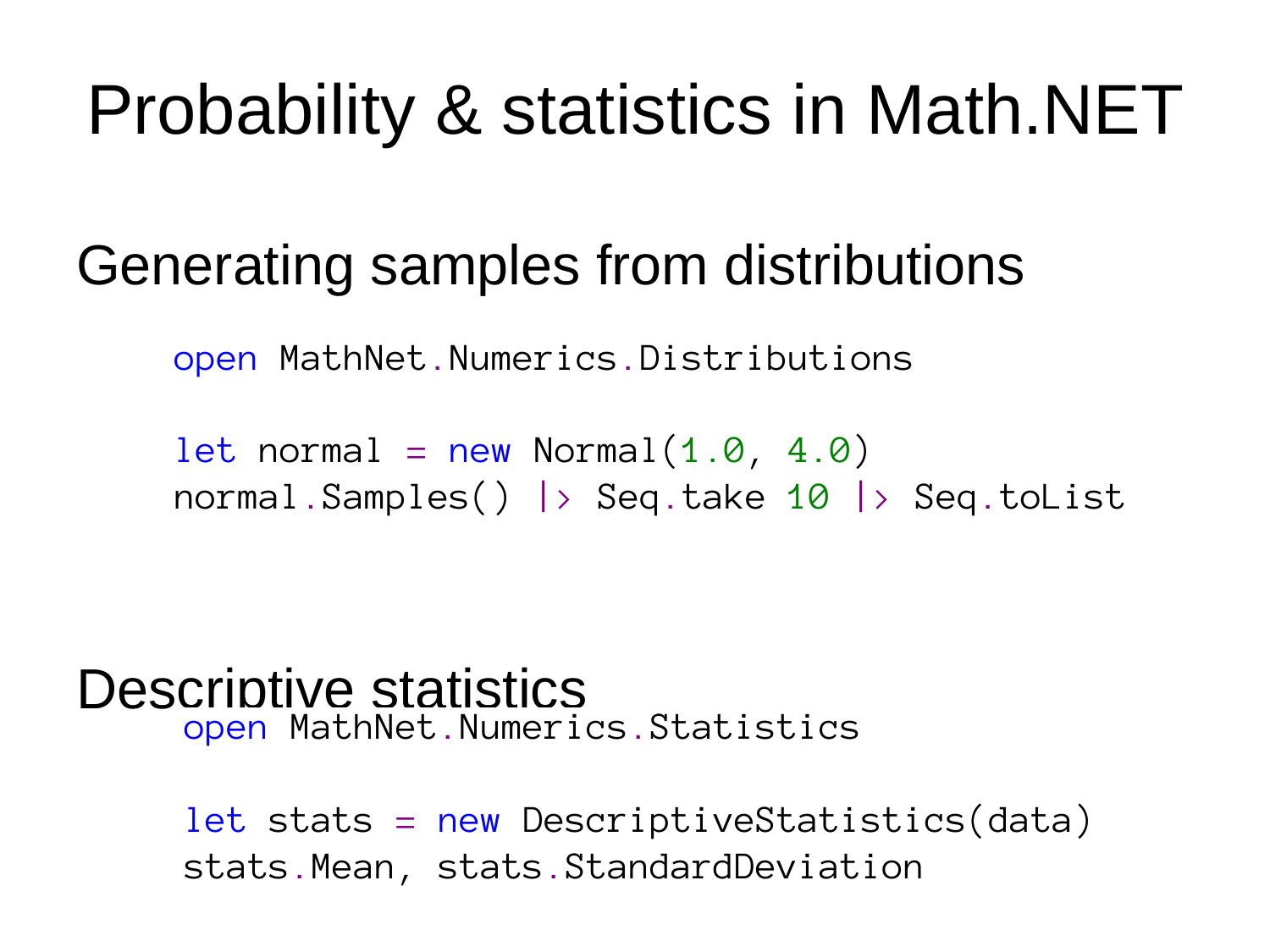

# Probability & statistics in Math.NET
Generating samples from distributions

Descriptive statistics
open MathNet.Numerics.Distributions

let normal = new Normal(1.0, 4.0)
normal.Samples() |> Seq.take 10 |> Seq.toList
open MathNet.Numerics.Statistics

let stats = new DescriptiveStatistics(data)
stats.Mean, stats.StandardDeviation